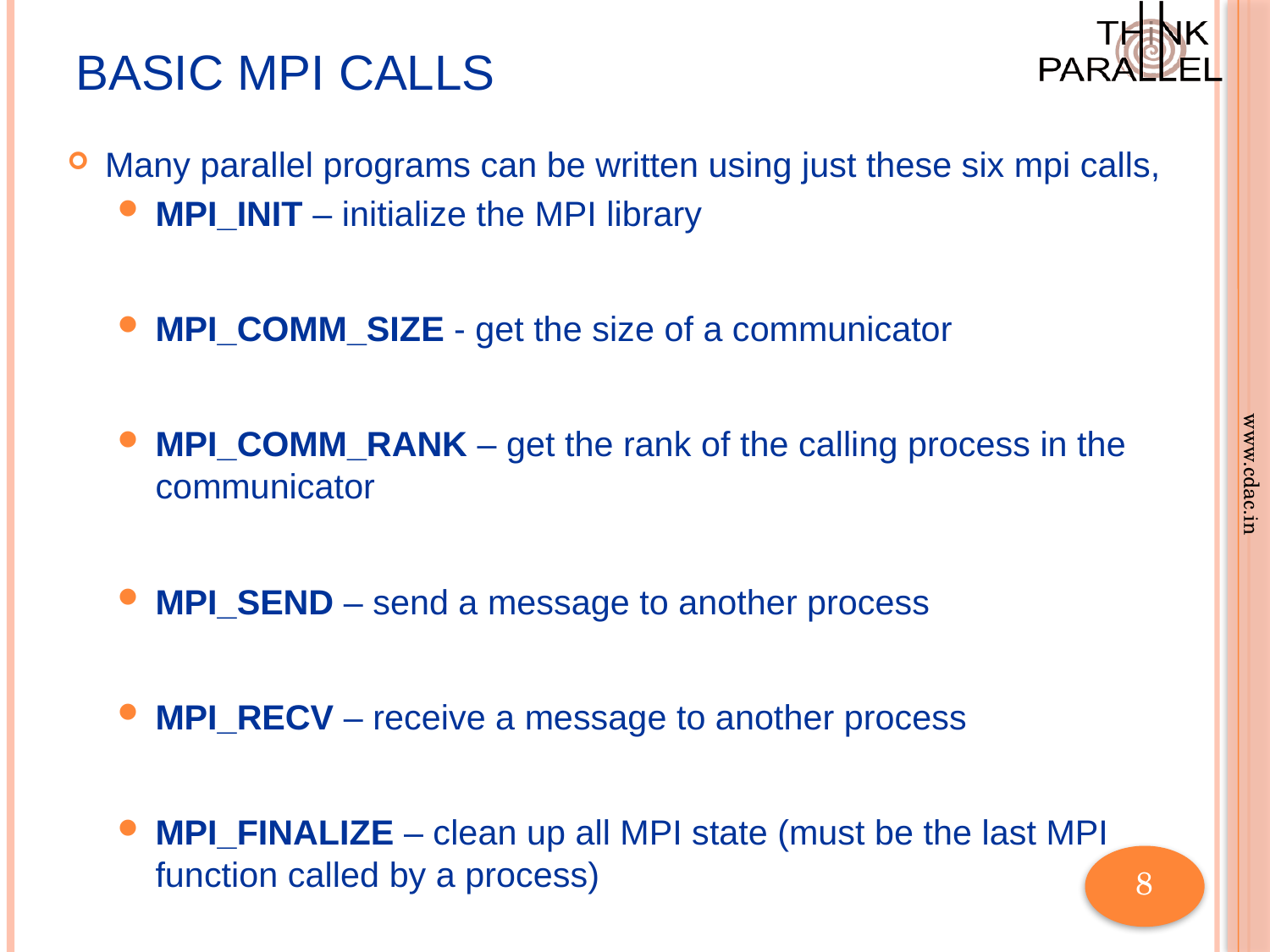

# BaSIC MPI CAlls
Many parallel programs can be written using just these six mpi calls,
MPI_INIT – initialize the MPI library

MPI_COMM_SIZE - get the size of a communicator

MPI_COMM_RANK – get the rank of the calling process in the communicator

MPI_SEND – send a message to another process

MPI_RECV – receive a message to another process

MPI_FINALIZE – clean up all MPI state (must be the last MPI function called by a process)